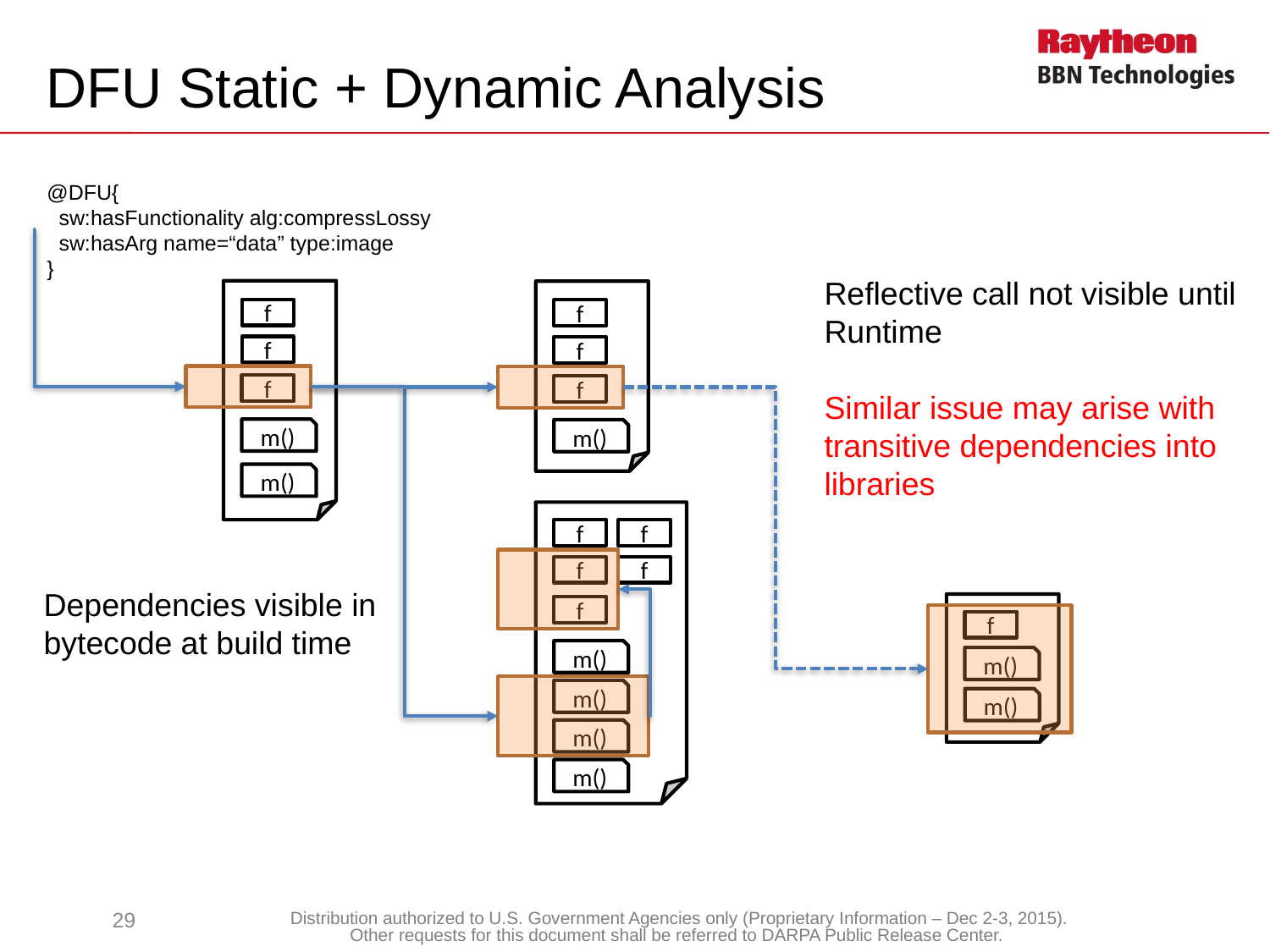

# DFU Static + Dynamic Analysis
@DFU{
  sw:hasFunctionality alg:compressLossy
  sw:hasArg name=“data” type:image
}
Reflective call not visible until
Runtime

Similar issue may arise with transitive dependencies into libraries

m()
f
f
f

m()
f
f
f

m()

f
m()
f
f
f
f
m()
m()
m()

Dependencies visible in
bytecode at build time

f
m()
m()

29